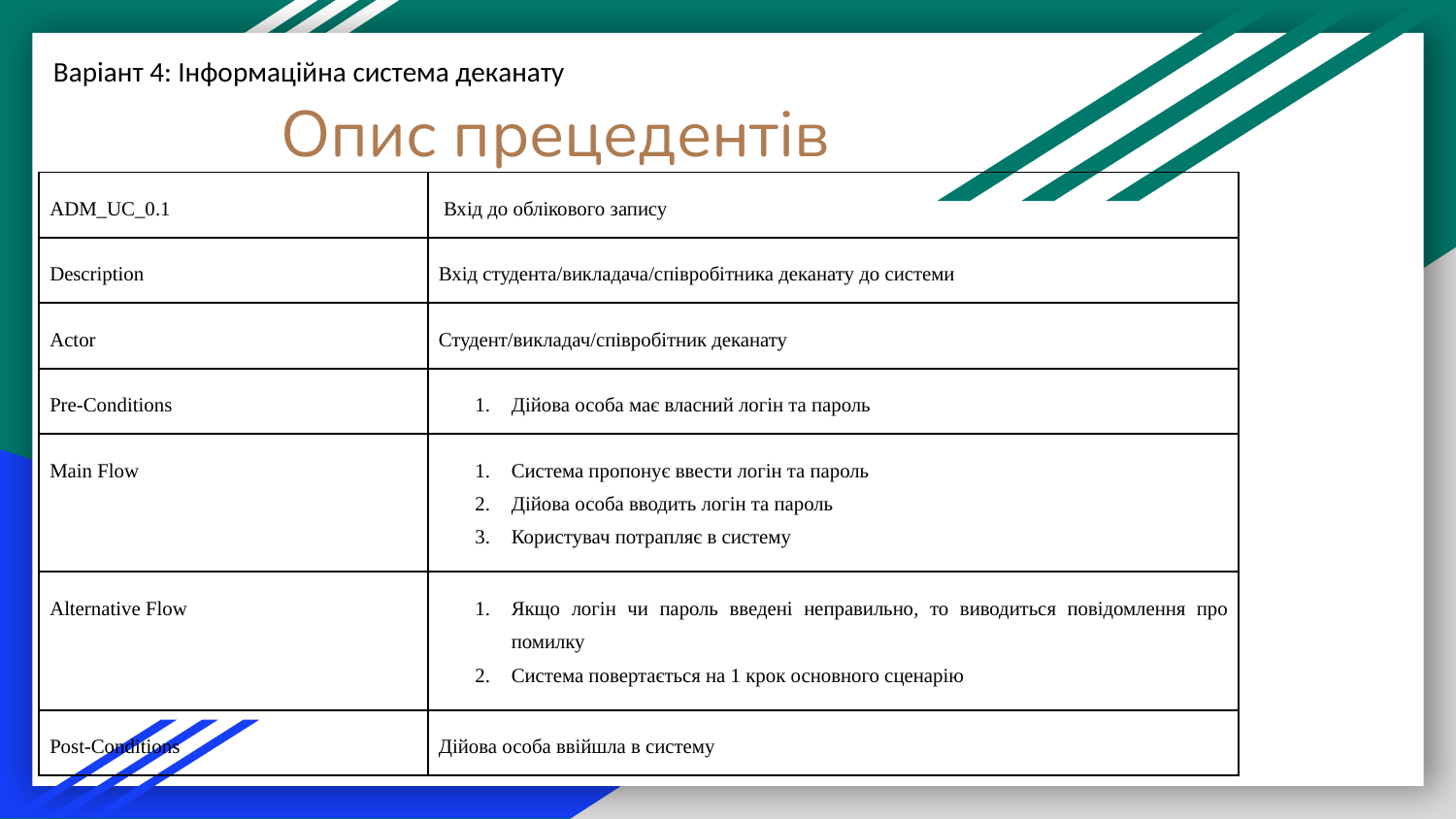

Варіант 4: Інформаційна система деканату
# Опис прецедентів
| ADM\_UC\_0.1 | Вхід до облікового запису |
| --- | --- |
| Description | Вхід студента/викладача/співробітника деканату до системи |
| Actor | Студент/викладач/співробітник деканату |
| Pre-Conditions | 1. Дійова особа має власний логін та пароль |
| Main Flow | 1. Система пропонує ввести логін та пароль 2. Дійова особа вводить логін та пароль 3. Користувач потрапляє в систему |
| Alternative Flow | 1. Якщо логін чи пароль введені неправильно, то виводиться повідомлення про помилку 2. Система повертається на 1 крок основного сценарію |
| Post-Conditions | Дійова особа ввійшла в систему |